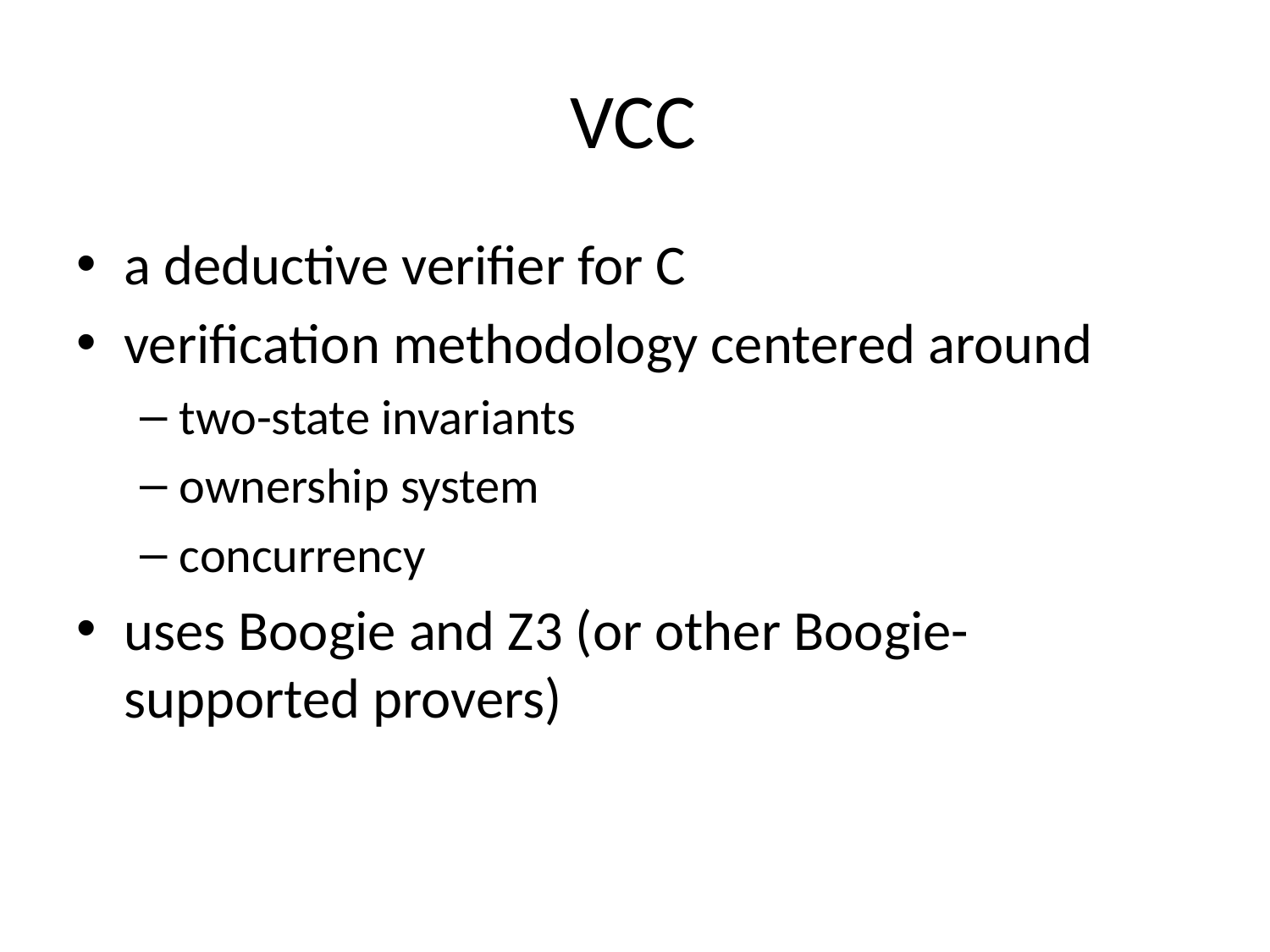

# VCC
a deductive verifier for C
verification methodology centered around
two-state invariants
ownership system
concurrency
uses Boogie and Z3 (or other Boogie-supported provers)